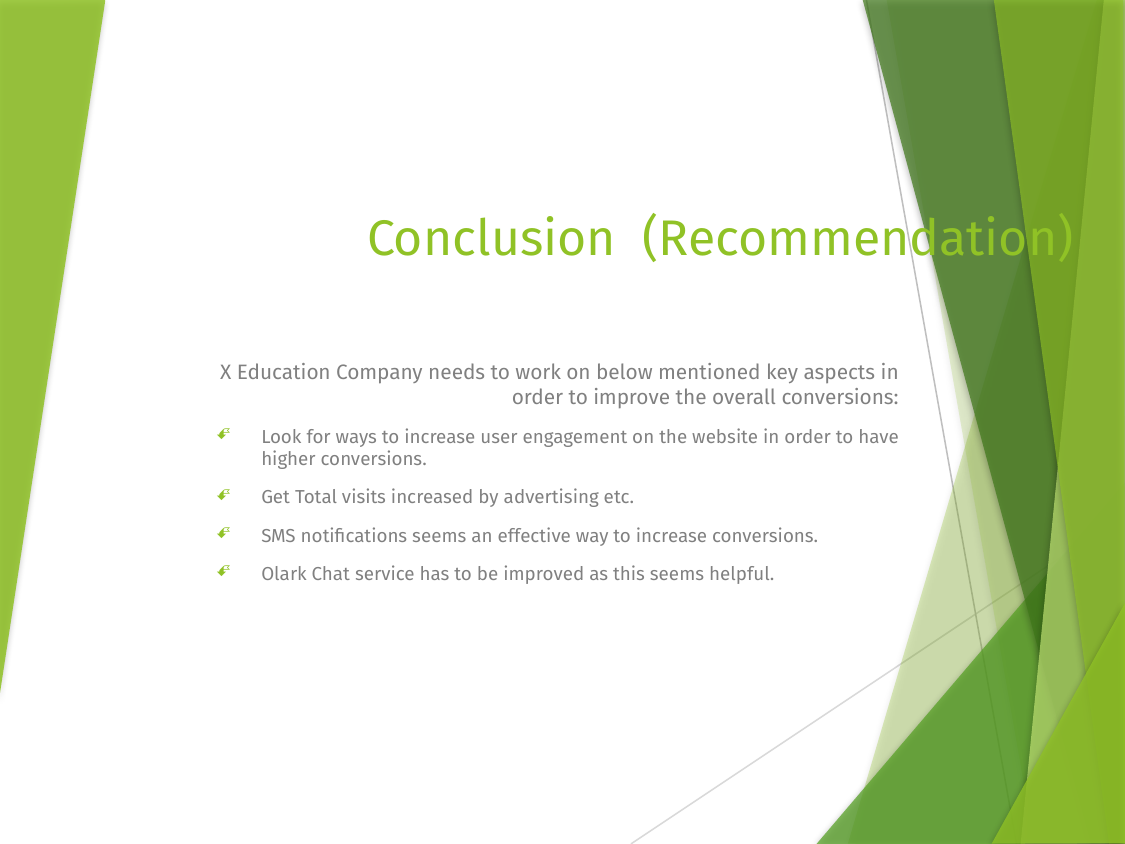

# Conclusion  (Recommendation)
X Education Company needs to work on below mentioned key aspects in order to improve the overall conversions:
Look for ways to increase user engagement on the website in order to have higher conversions.
Get Total visits increased by advertising etc.
SMS notifications seems an effective way to increase conversions.
Olark Chat service has to be improved as this seems helpful.